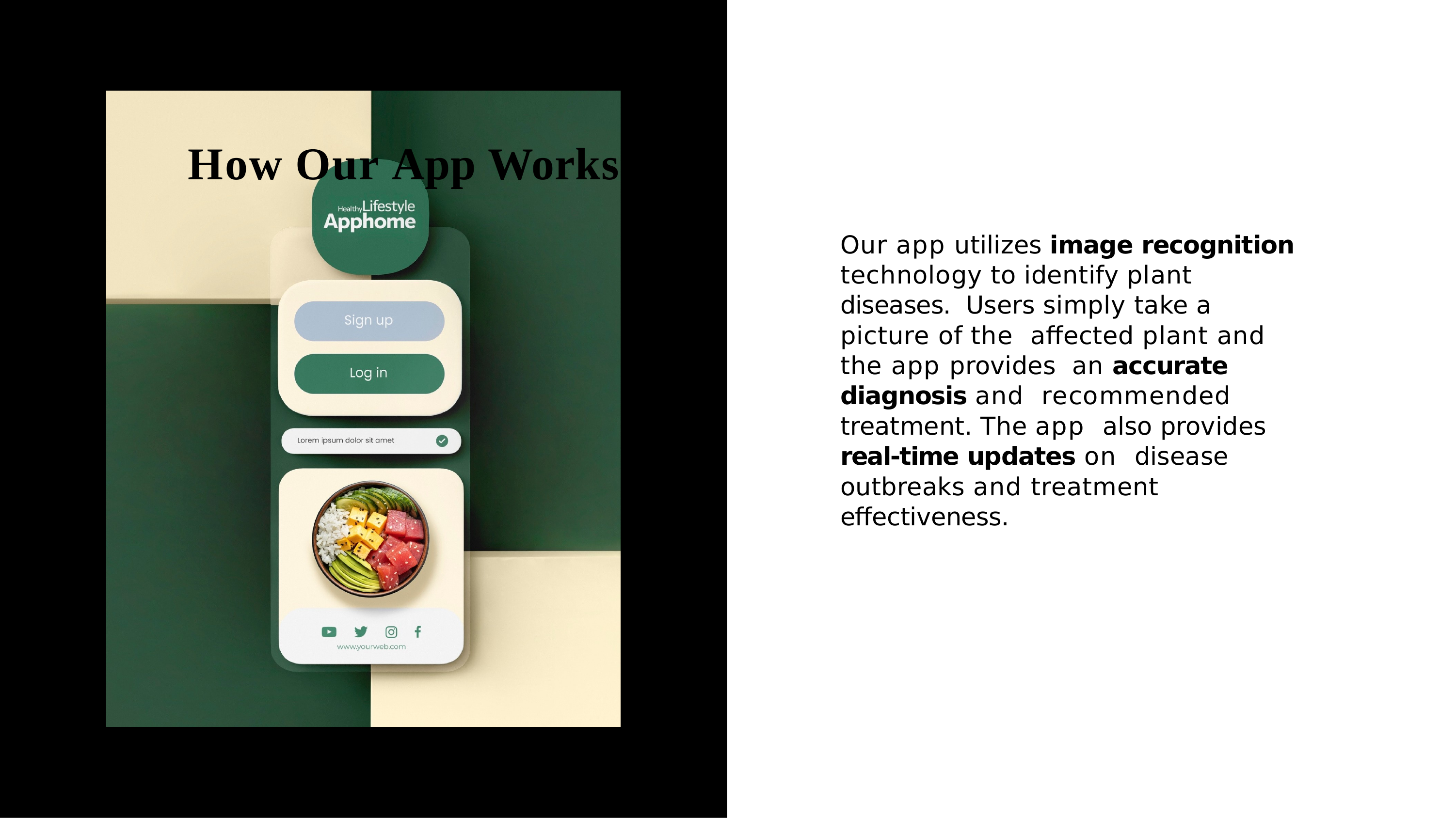

# How Our App Works
Our app utilizes image recognition  technology to identify plant diseases.  Users simply take a picture of the  affected plant and the app provides  an accurate diagnosis and  recommended treatment. The app  also provides real-time updates on  disease outbreaks and treatment  effectiveness.